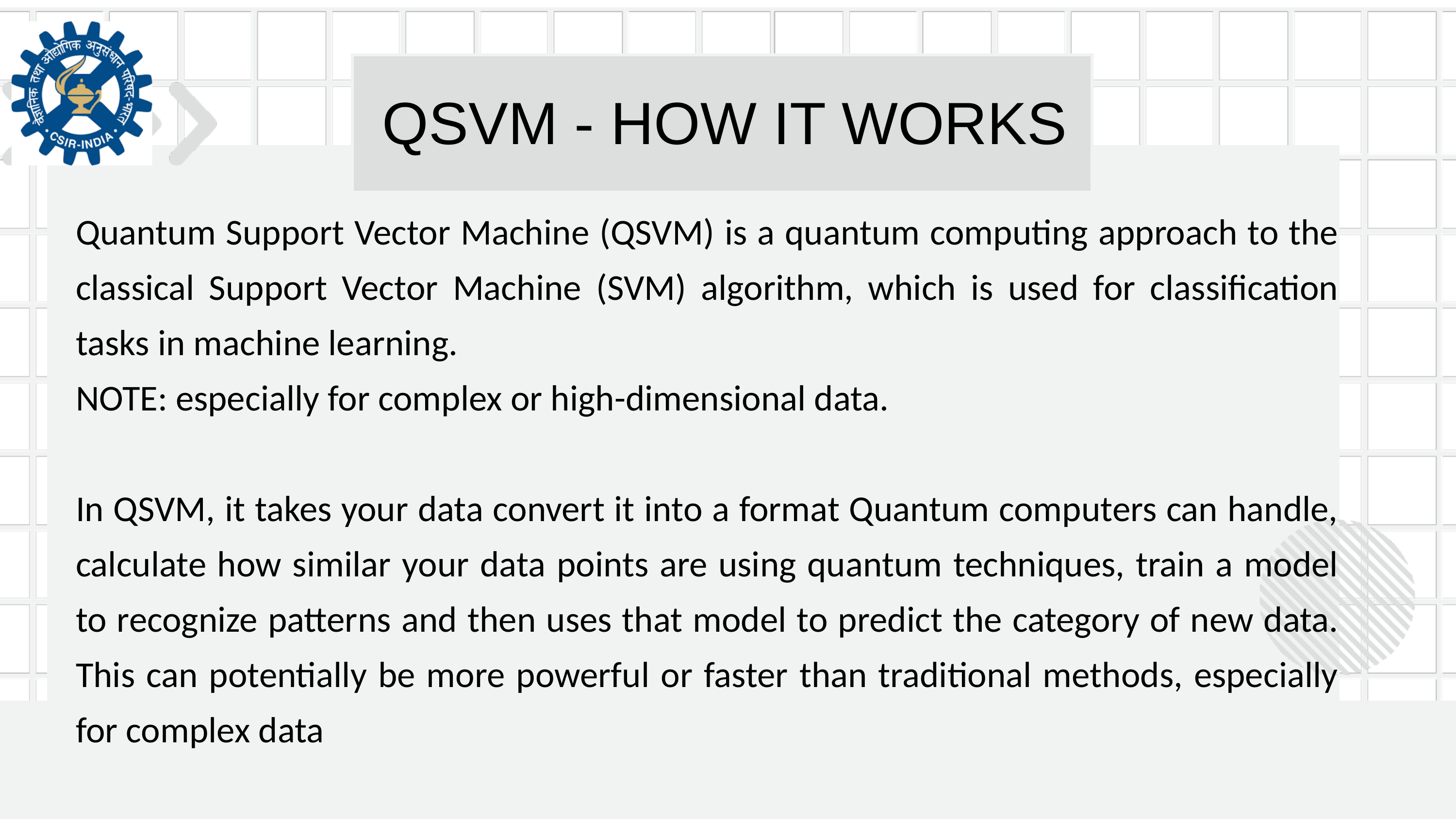

QSVM - HOW IT WORKS

Quantum Support Vector Machine (QSVM) is a quantum computing approach to the classical Support Vector Machine (SVM) algorithm, which is used for classification tasks in machine learning.
NOTE: especially for complex or high-dimensional data.

In QSVM, it takes your data convert it into a format Quantum computers can handle, calculate how similar your data points are using quantum techniques, train a model to recognize patterns and then uses that model to predict the category of new data. This can potentially be more powerful or faster than traditional methods, especially for complex data